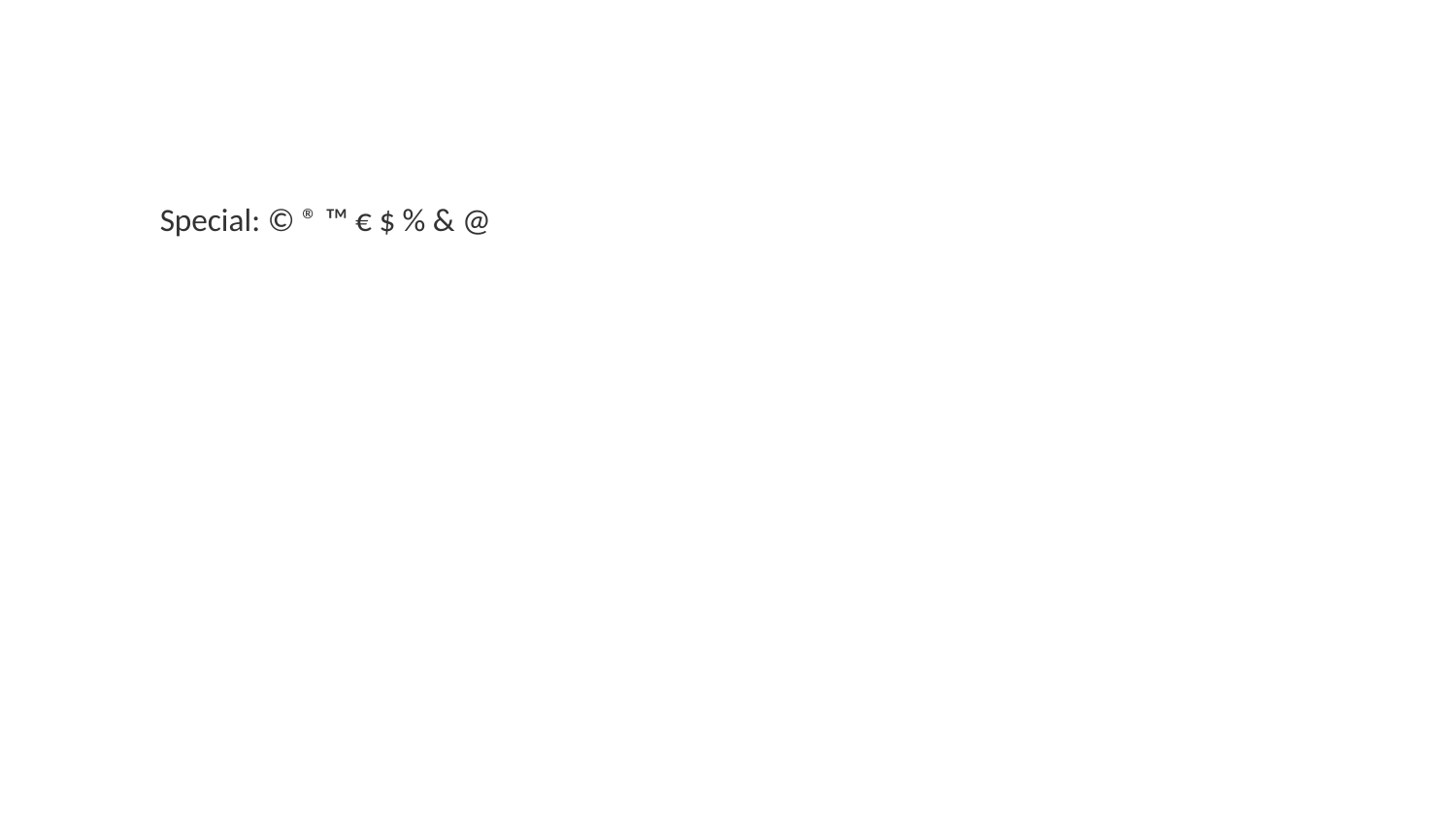

Special: © ® ™ € $ % & @